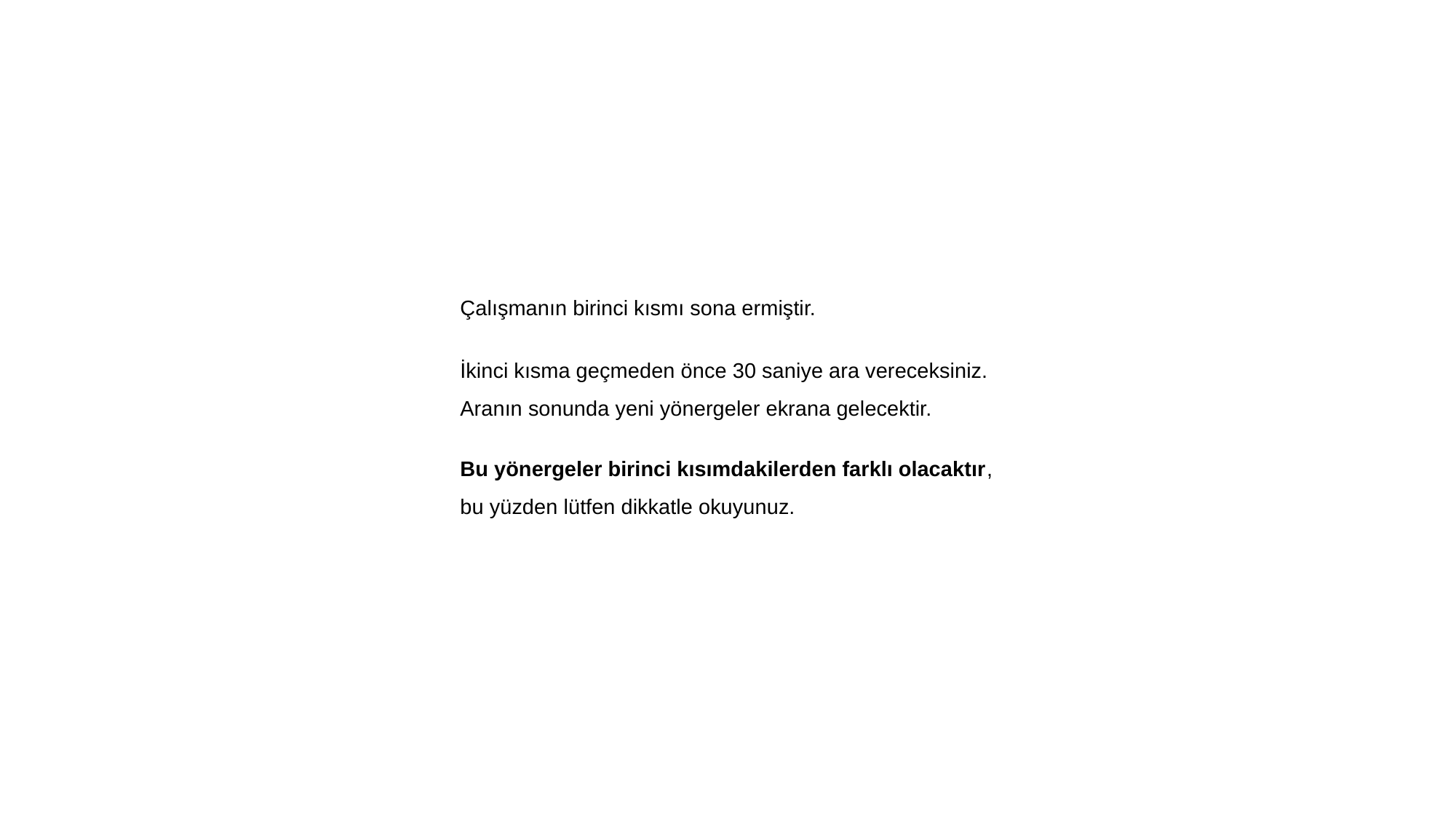

Çalışmanın birinci kısmı sona ermiştir.
İkinci kısma geçmeden önce 30 saniye ara vereceksiniz.
Aranın sonunda yeni yönergeler ekrana gelecektir.
Bu yönergeler birinci kısımdakilerden farklı olacaktır,
bu yüzden lütfen dikkatle okuyunuz.